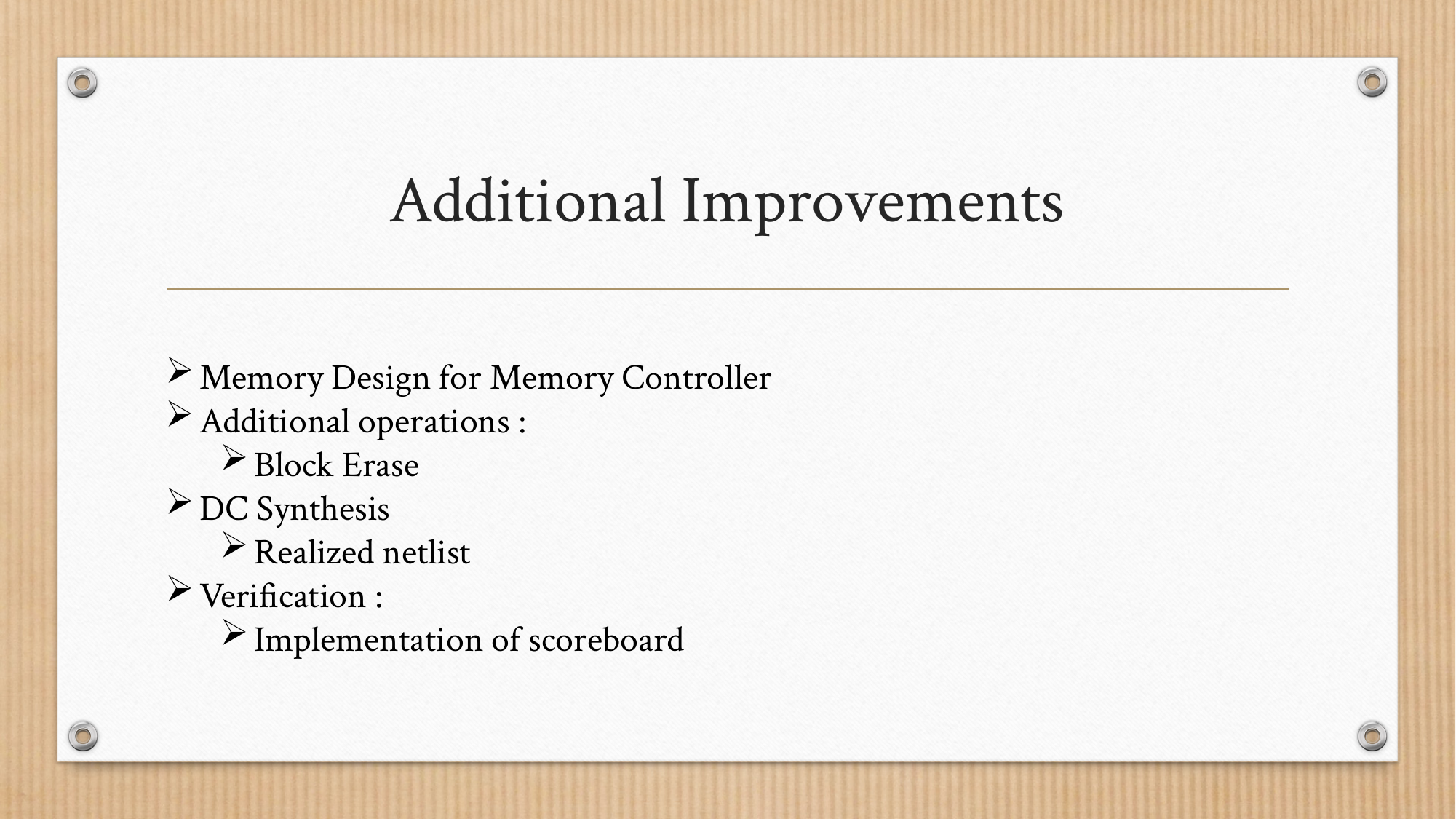

# Additional Improvements
Memory Design for Memory Controller
Additional operations :
Block Erase
DC Synthesis
Realized netlist
Verification :
Implementation of scoreboard